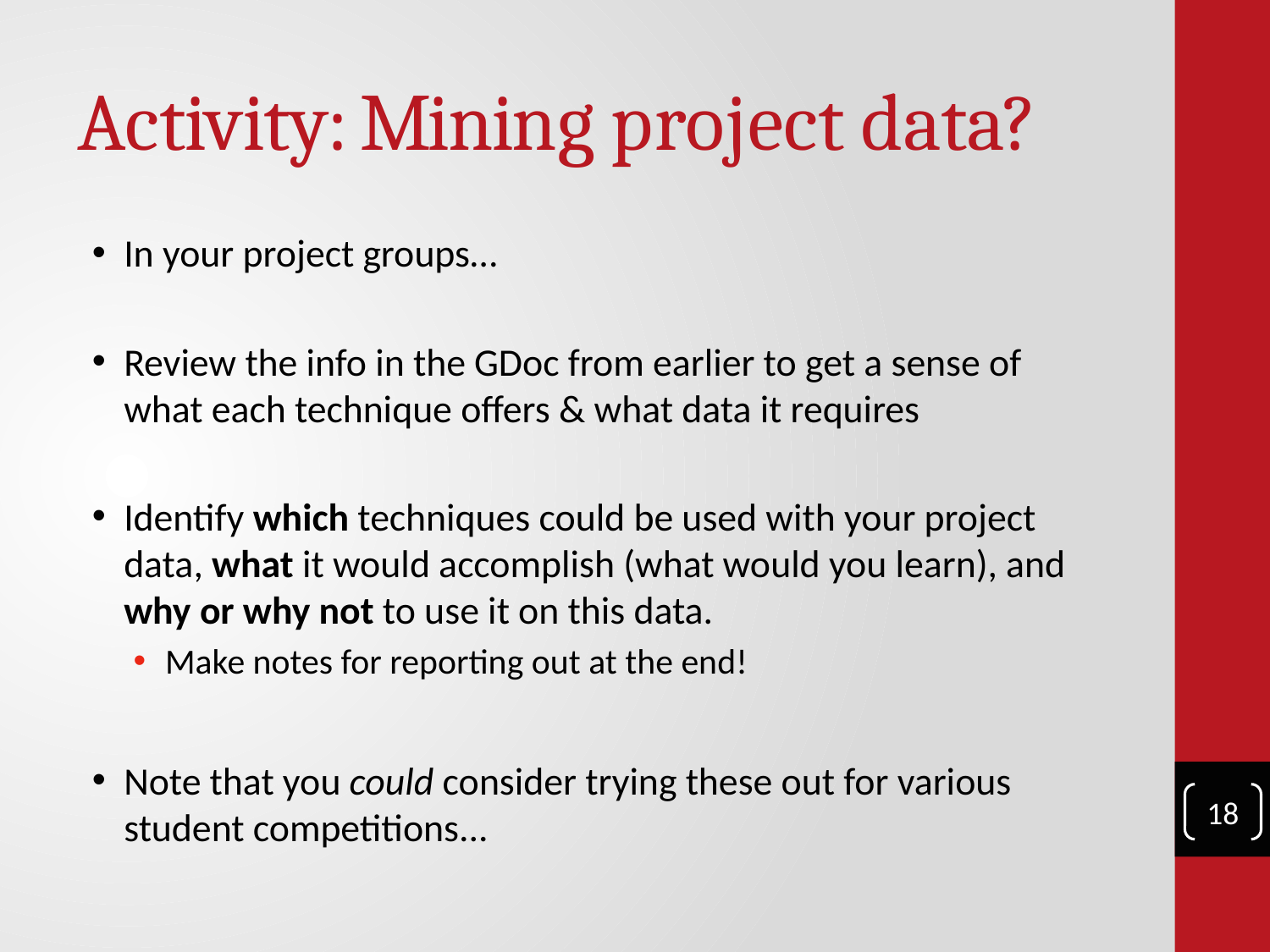

# Activity: Mining project data?
In your project groups…

Review the info in the GDoc from earlier to get a sense of what each technique offers & what data it requires

Identify which techniques could be used with your project data, what it would accomplish (what would you learn), and why or why not to use it on this data.
Make notes for reporting out at the end!

Note that you could consider trying these out for various student competitions...
18